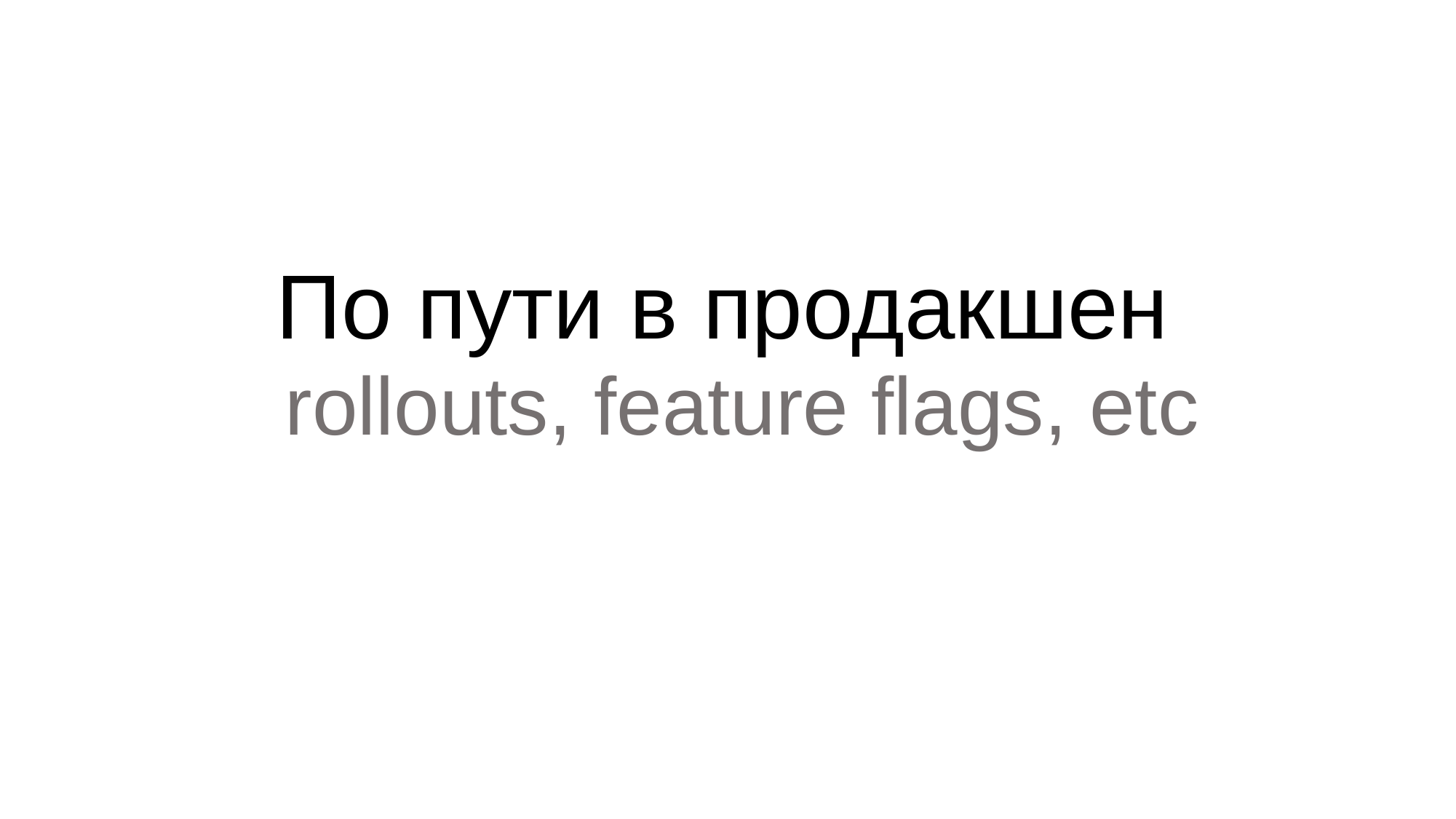

По пути в продакшен
rollouts, feature flags, etc